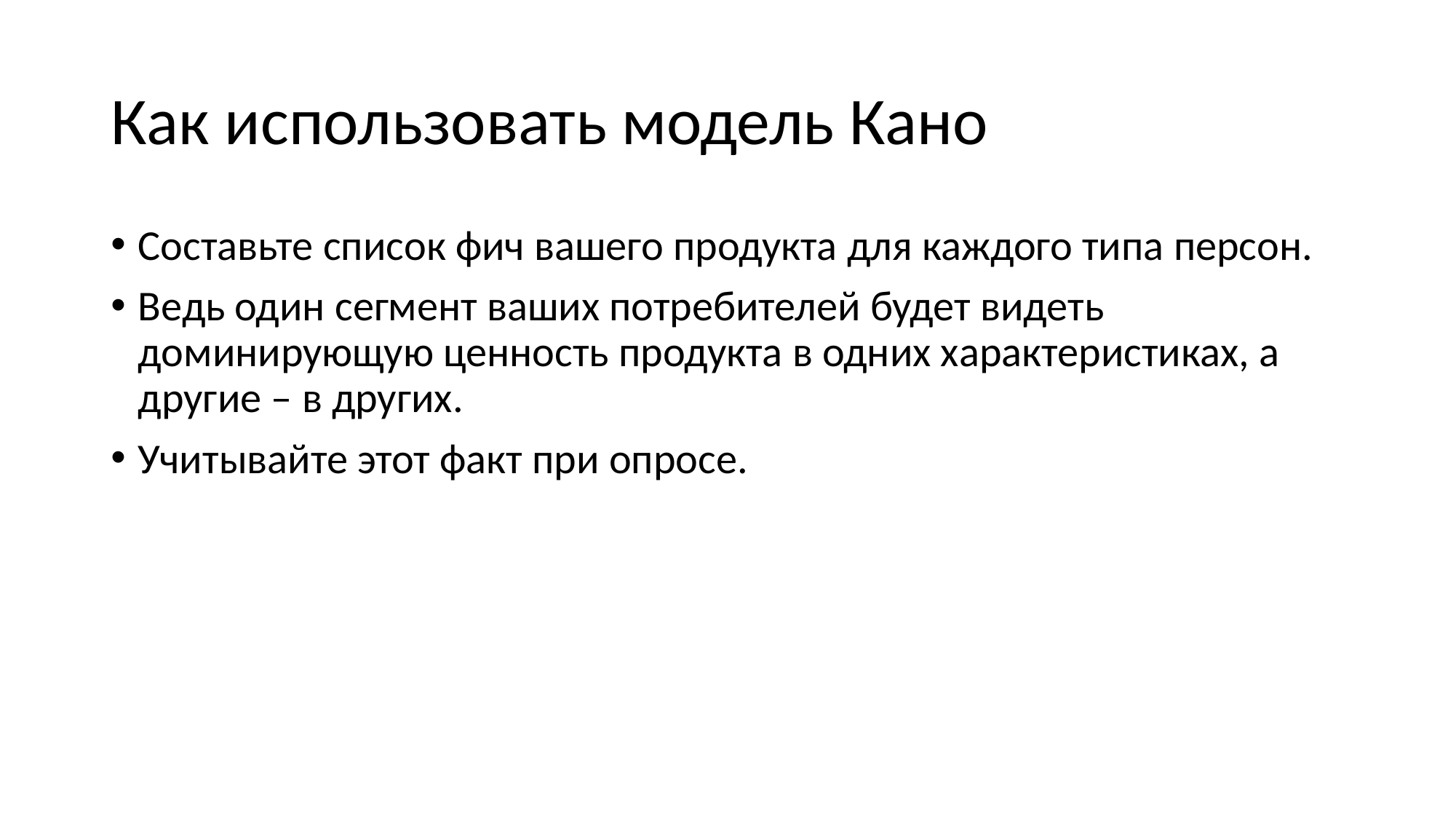

# Как использовать модель Кано
Составьте список фич вашего продукта для каждого типа персон.
Ведь один сегмент ваших потребителей будет видеть доминирующую ценность продукта в одних характеристиках, а другие – в других.
Учитывайте этот факт при опросе.